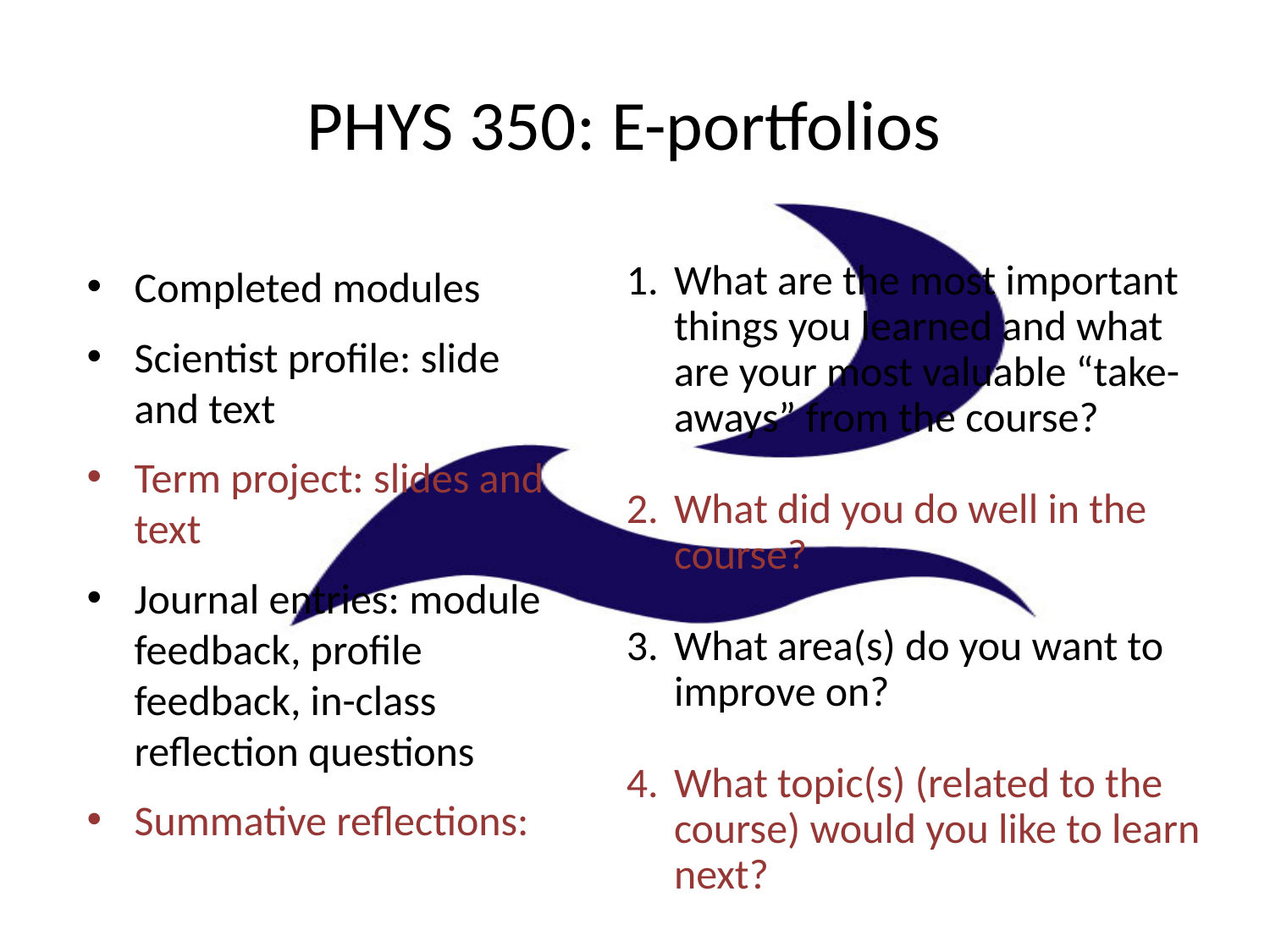

# PHYS 350: E-portfolios
What are the most important things you learned and what are your most valuable “take-aways” from the course?

What did you do well in the course?

What area(s) do you want to improve on?

What topic(s) (related to the course) would you like to learn next?

Completed modules
Scientist profile: slide and text
Term project: slides and text
Journal entries: module feedback, profile feedback, in-class reflection questions
Summative reflections: